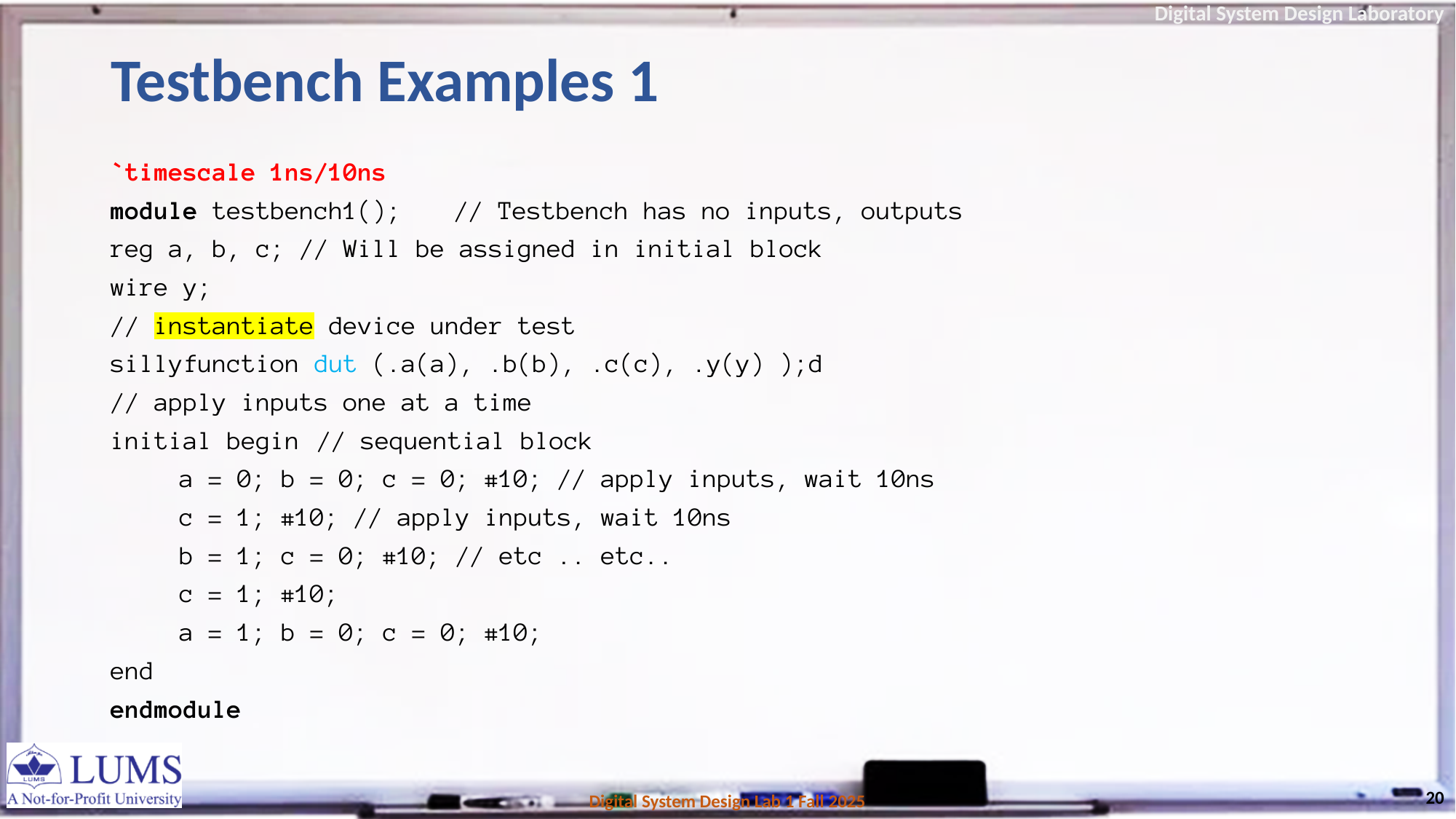

# Testbench Examples 1
`timescale 1ns/10ns
module testbench1(); 	// Testbench has no inputs, outputs
reg a, b, c; // Will be assigned in initial block
wire y;
// instantiate device under test
sillyfunction dut (.a(a), .b(b), .c(c), .y(y) );d
// apply inputs one at a time
initial begin 		// sequential block
	a = 0; b = 0; c = 0; #10; // apply inputs, wait 10ns
	c = 1; #10; // apply inputs, wait 10ns
	b = 1; c = 0; #10; // etc .. etc..
	c = 1; #10;
	a = 1; b = 0; c = 0; #10;
end
endmodule

20
Digital System Design Lab 1 Fall 2025